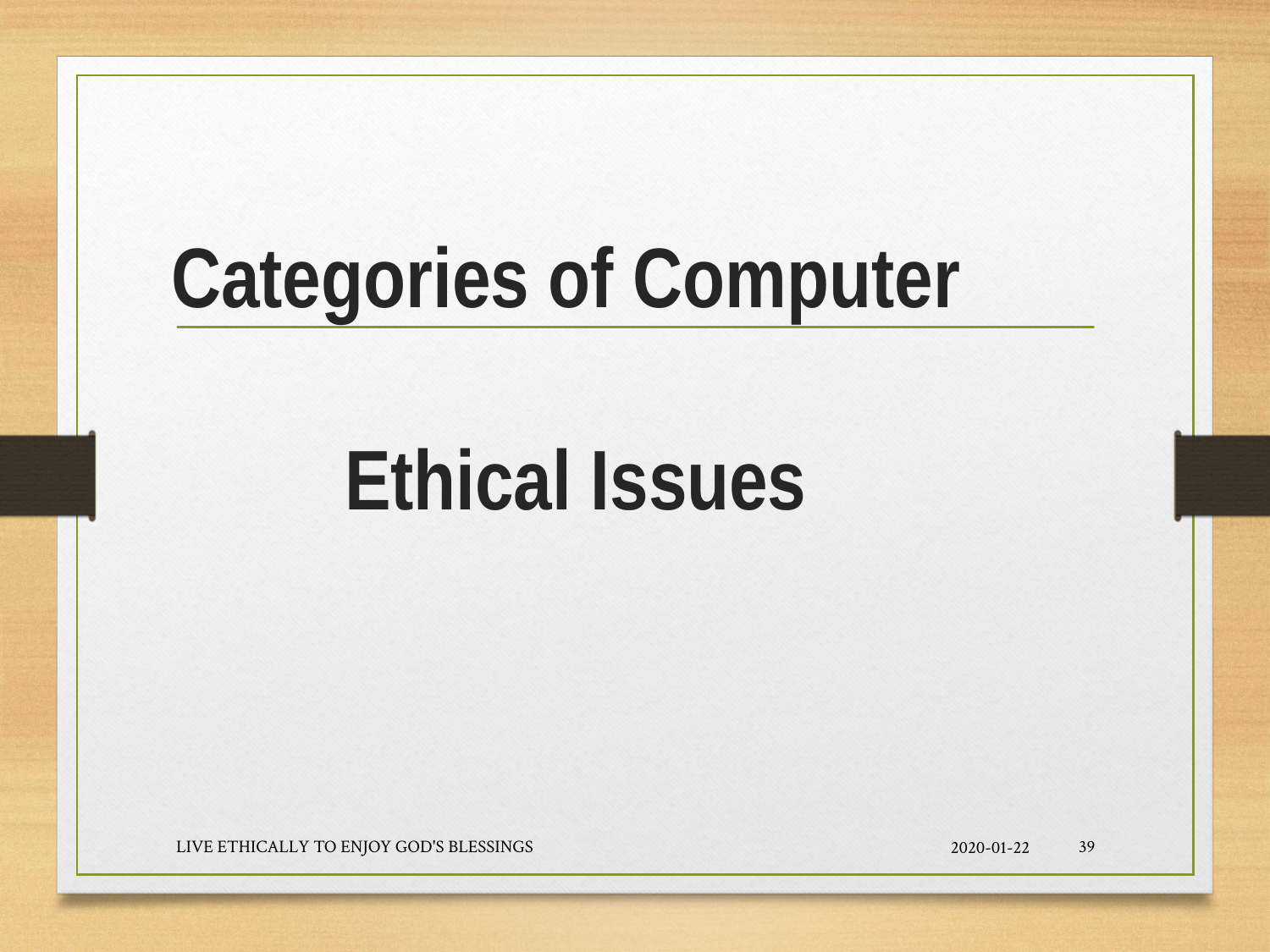

# Categories of Computer Ethical Issues
LIVE ETHICALLY TO ENJOY GOD'S BLESSINGS
2020-01-22
39